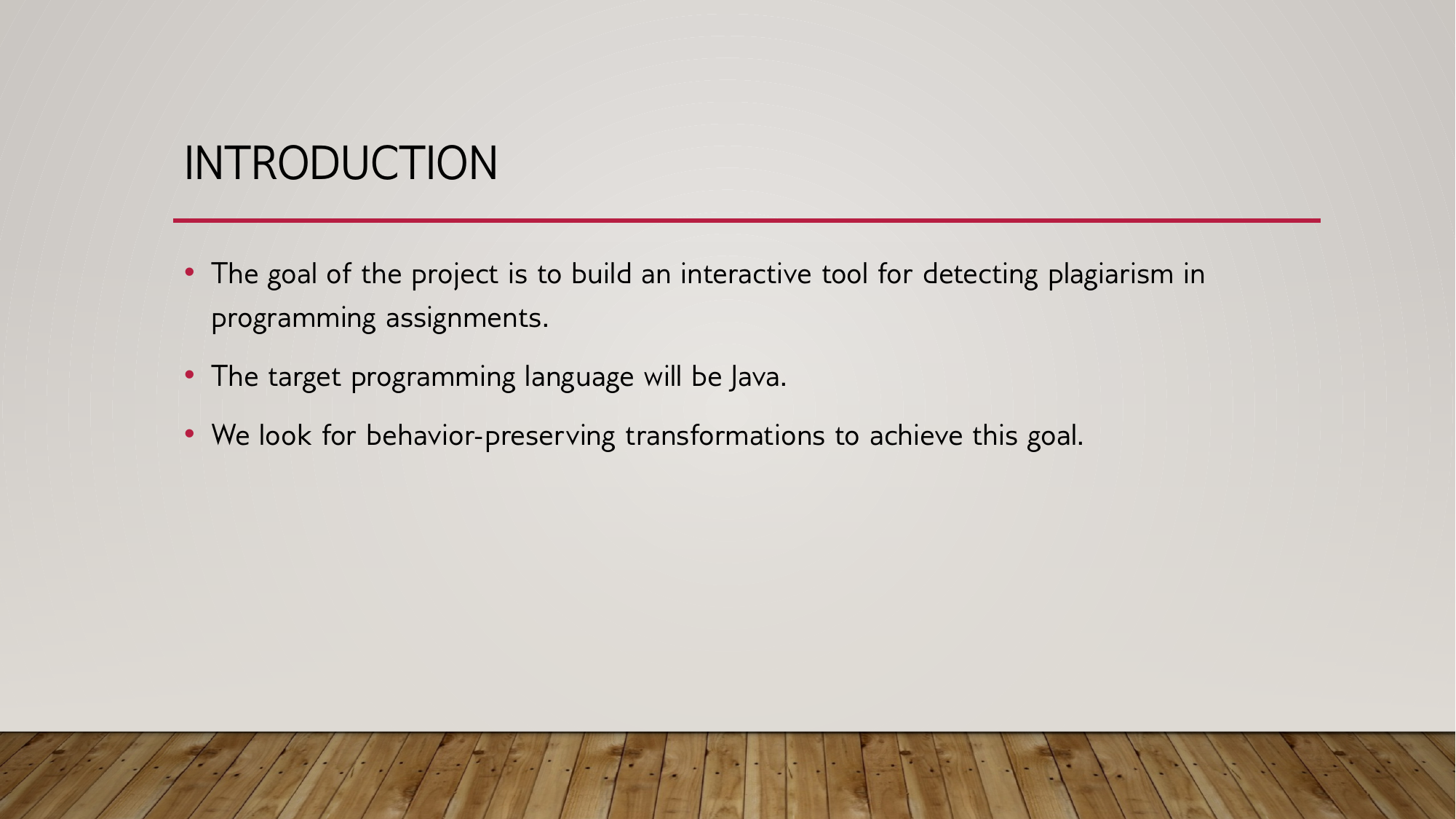

# Introduction
The goal of the project is to build an interactive tool for detecting plagiarism in programming assignments.
The target programming language will be Java.
We look for behavior-preserving transformations to achieve this goal.